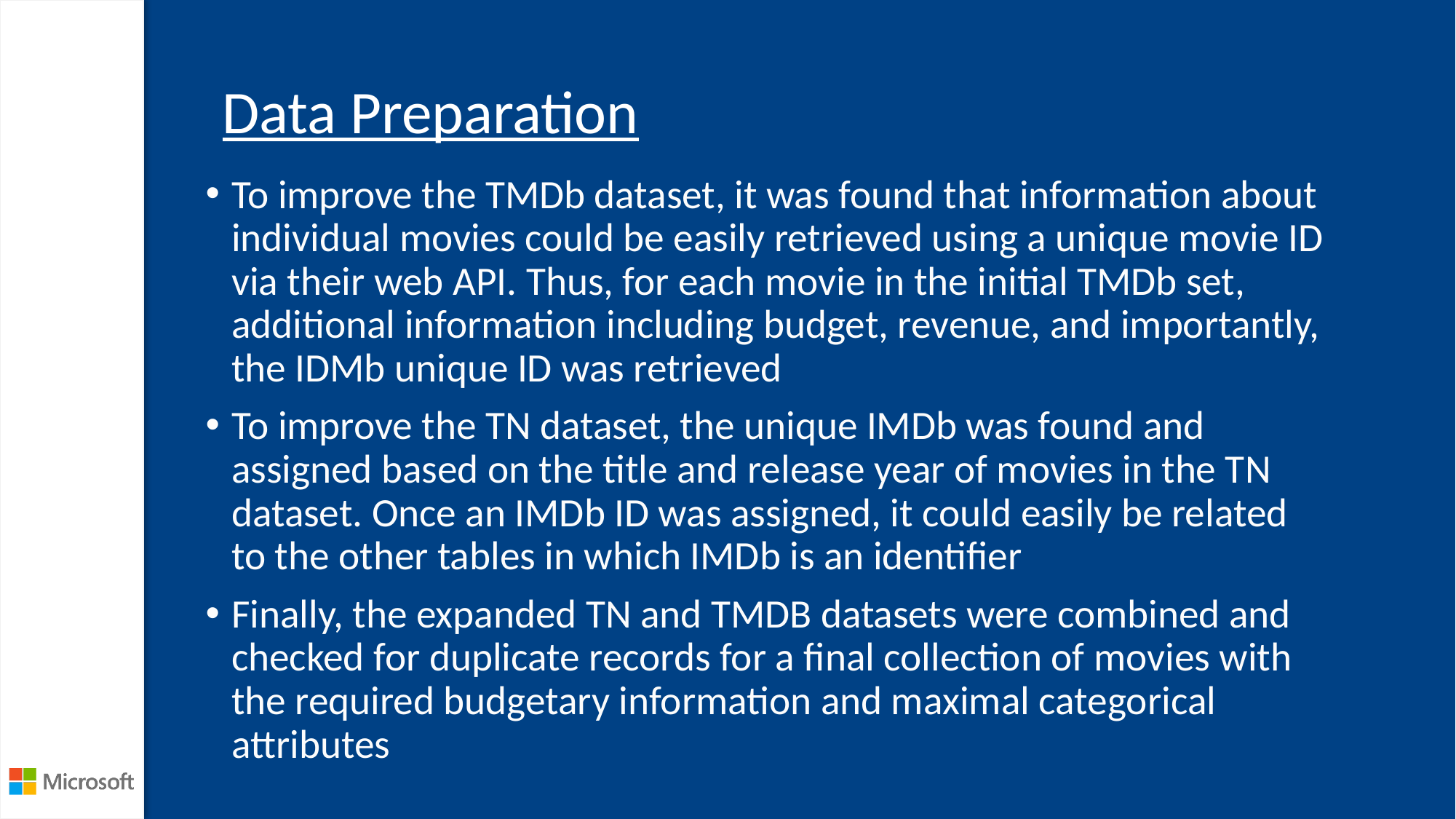

# Data Preparation
To improve the TMDb dataset, it was found that information about individual movies could be easily retrieved using a unique movie ID via their web API. Thus, for each movie in the initial TMDb set, additional information including budget, revenue, and importantly, the IDMb unique ID was retrieved
To improve the TN dataset, the unique IMDb was found and assigned based on the title and release year of movies in the TN dataset. Once an IMDb ID was assigned, it could easily be related to the other tables in which IMDb is an identifier
Finally, the expanded TN and TMDB datasets were combined and checked for duplicate records for a final collection of movies with the required budgetary information and maximal categorical attributes